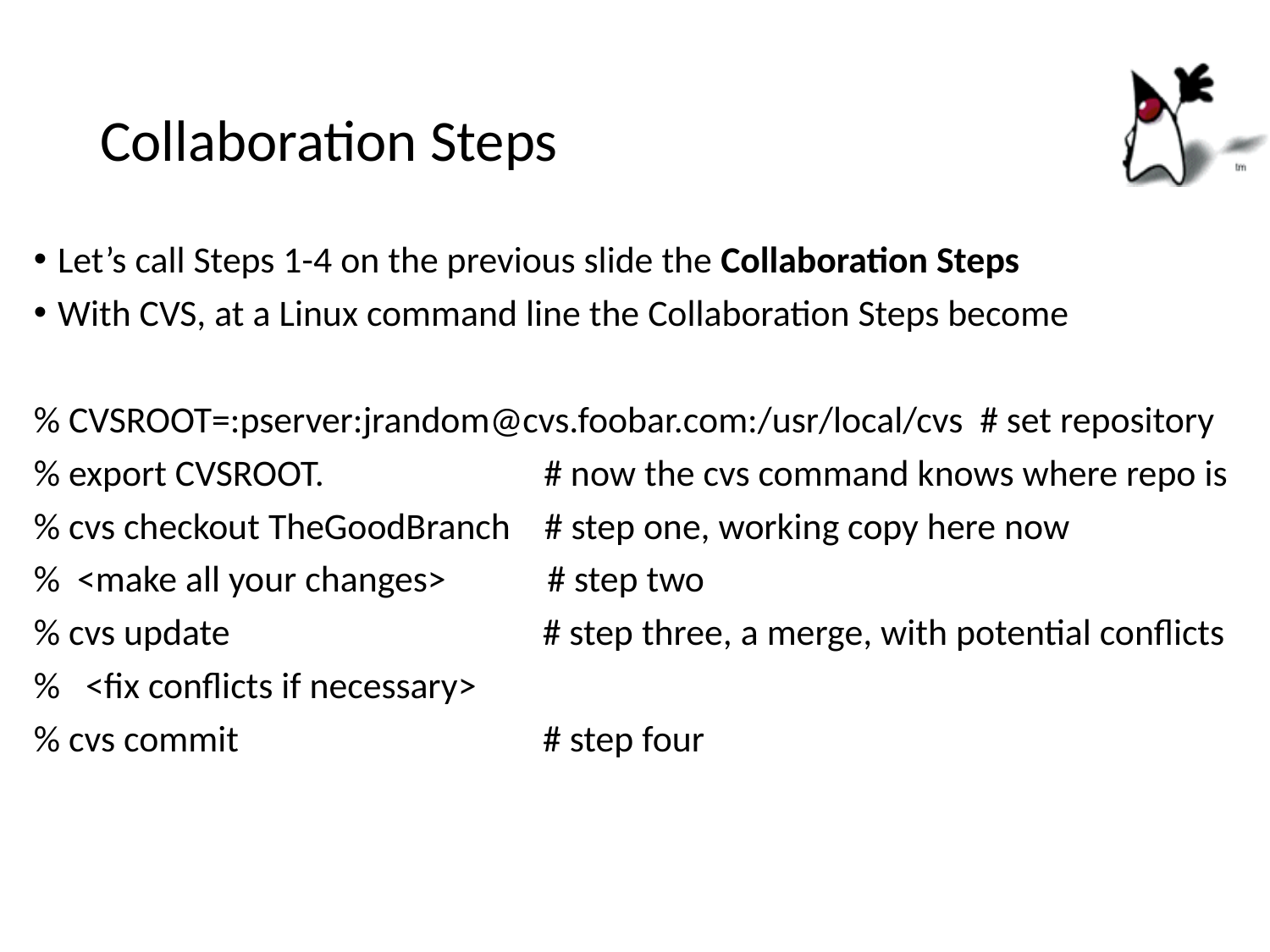

# Collaboration Steps
Let’s call Steps 1-4 on the previous slide the Collaboration Steps
With CVS, at a Linux command line the Collaboration Steps become

% CVSROOT=:pserver:jrandom@cvs.foobar.com:/usr/local/cvs  # set repository
% export CVSROOT.                          # now the cvs command knows where repo is
% cvs checkout TheGoodBranch    # step one, working copy here now
%  <make all your changes>            # step two
% cvs update                                     # step three, a merge, with potential conflicts
%   <fix conflicts if necessary>
% cvs commit                                    # step four